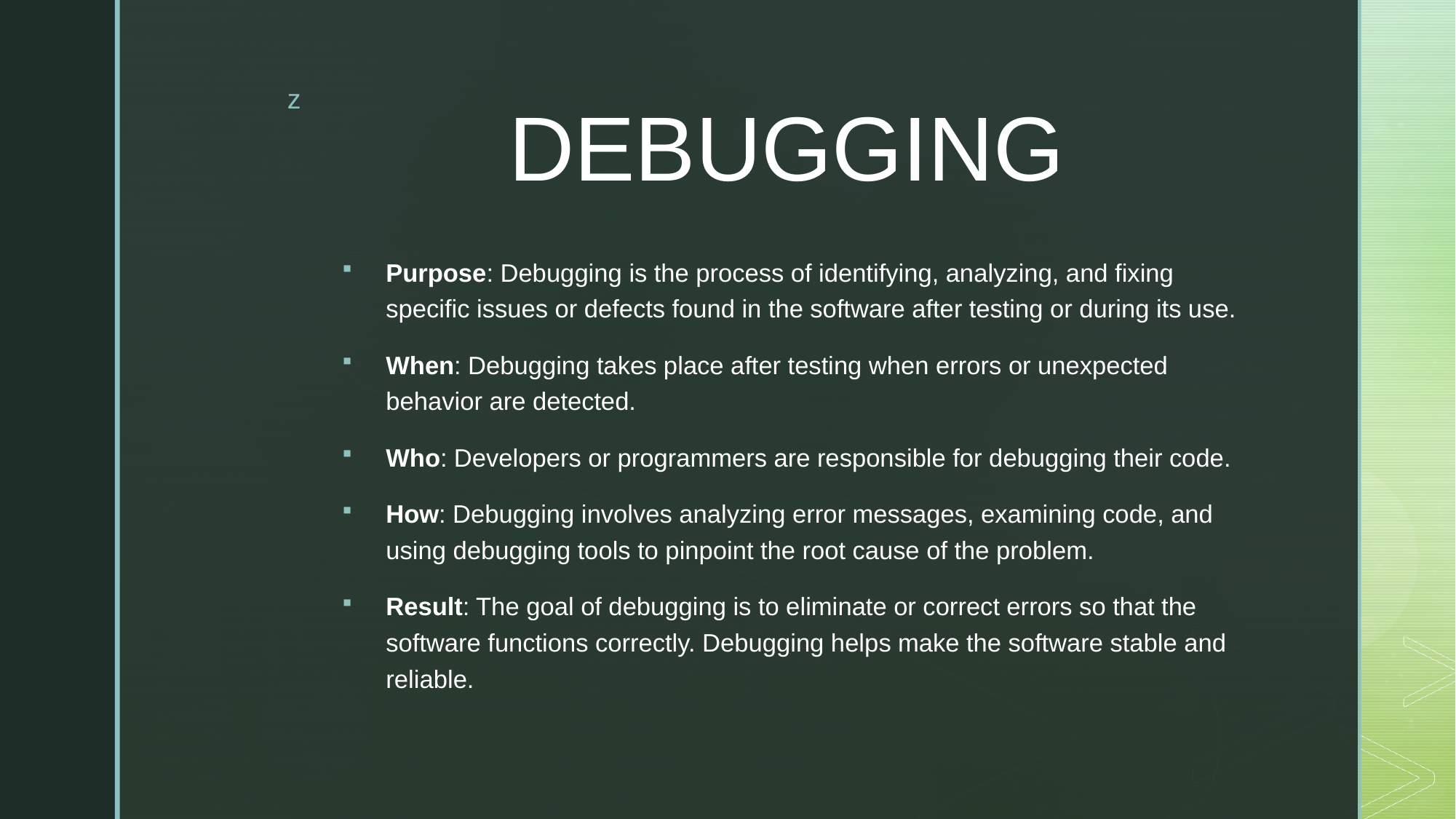

# DEBUGGING
Purpose: Debugging is the process of identifying, analyzing, and fixing specific issues or defects found in the software after testing or during its use.
When: Debugging takes place after testing when errors or unexpected behavior are detected.
Who: Developers or programmers are responsible for debugging their code.
How: Debugging involves analyzing error messages, examining code, and using debugging tools to pinpoint the root cause of the problem.
Result: The goal of debugging is to eliminate or correct errors so that the software functions correctly. Debugging helps make the software stable and reliable.